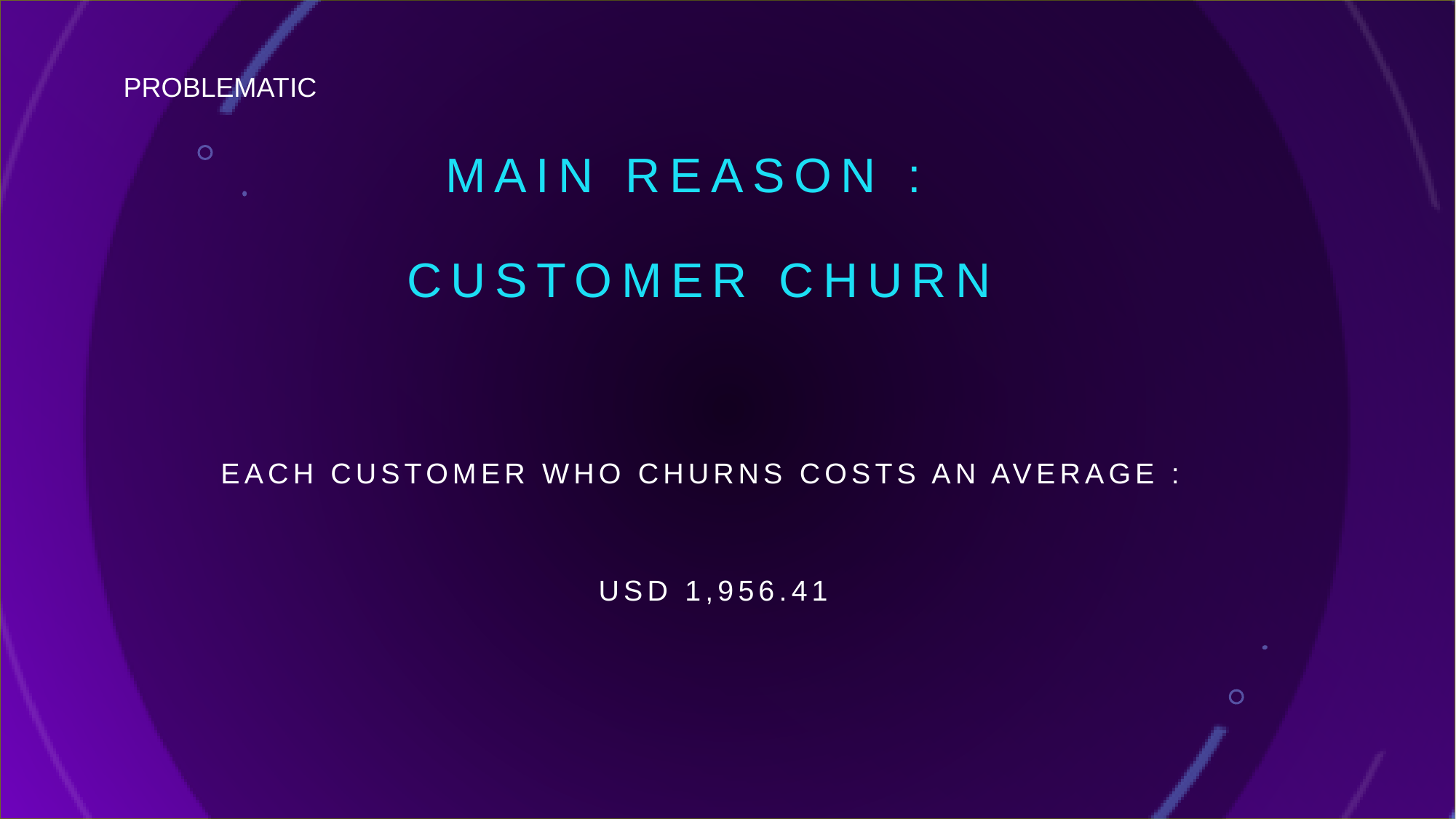

PROBLEMATIC
# MAIN REASON : CUSTOMER CHURN

EACH CUSTOMER WHO CHURNS COSTS AN Average :

  USD 1,956.41